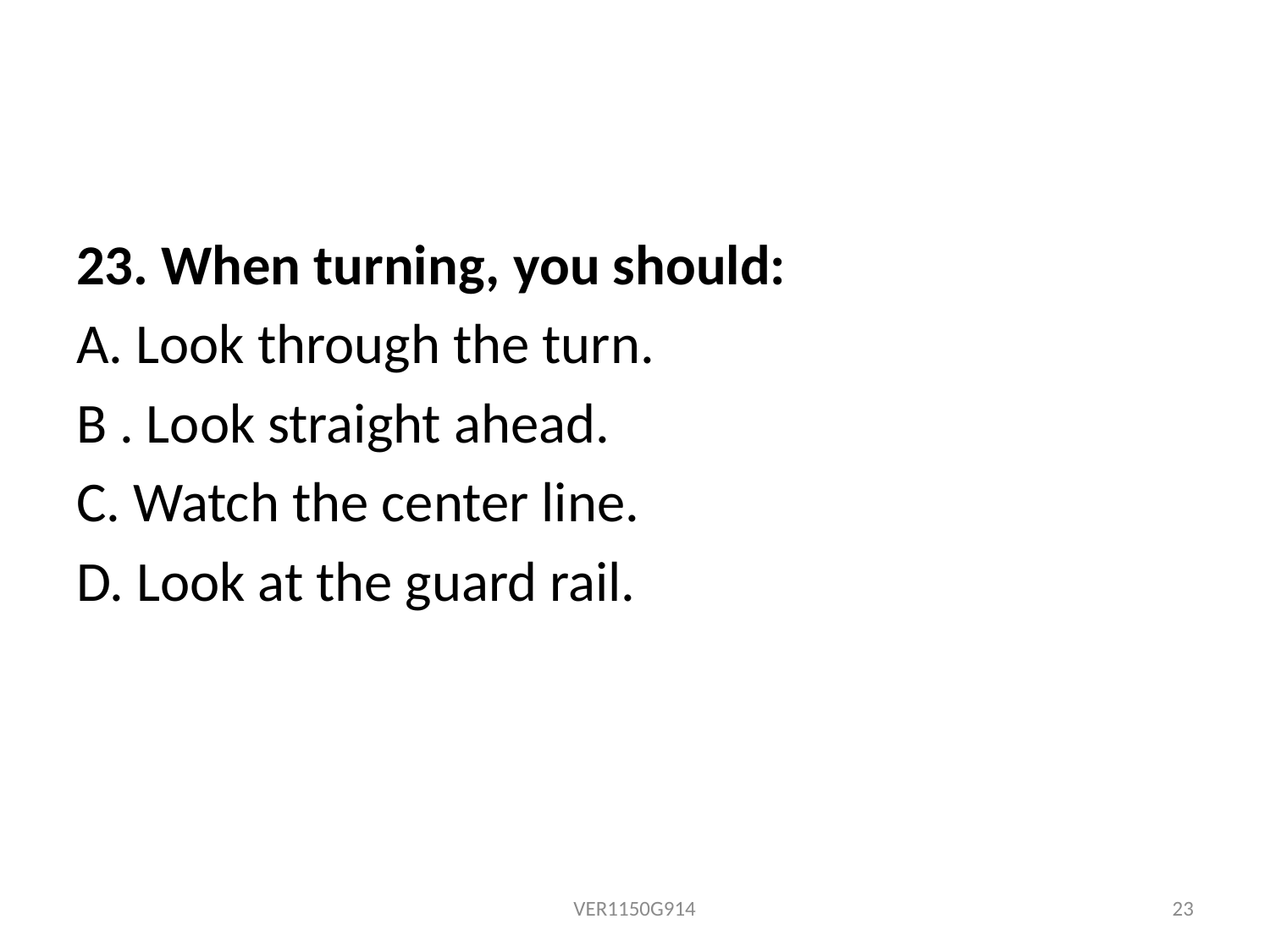

23. When turning, you should:
A. Look through the turn.
B . Look straight ahead.
C. Watch the center line.
D. Look at the guard rail.

VER1150G914
23